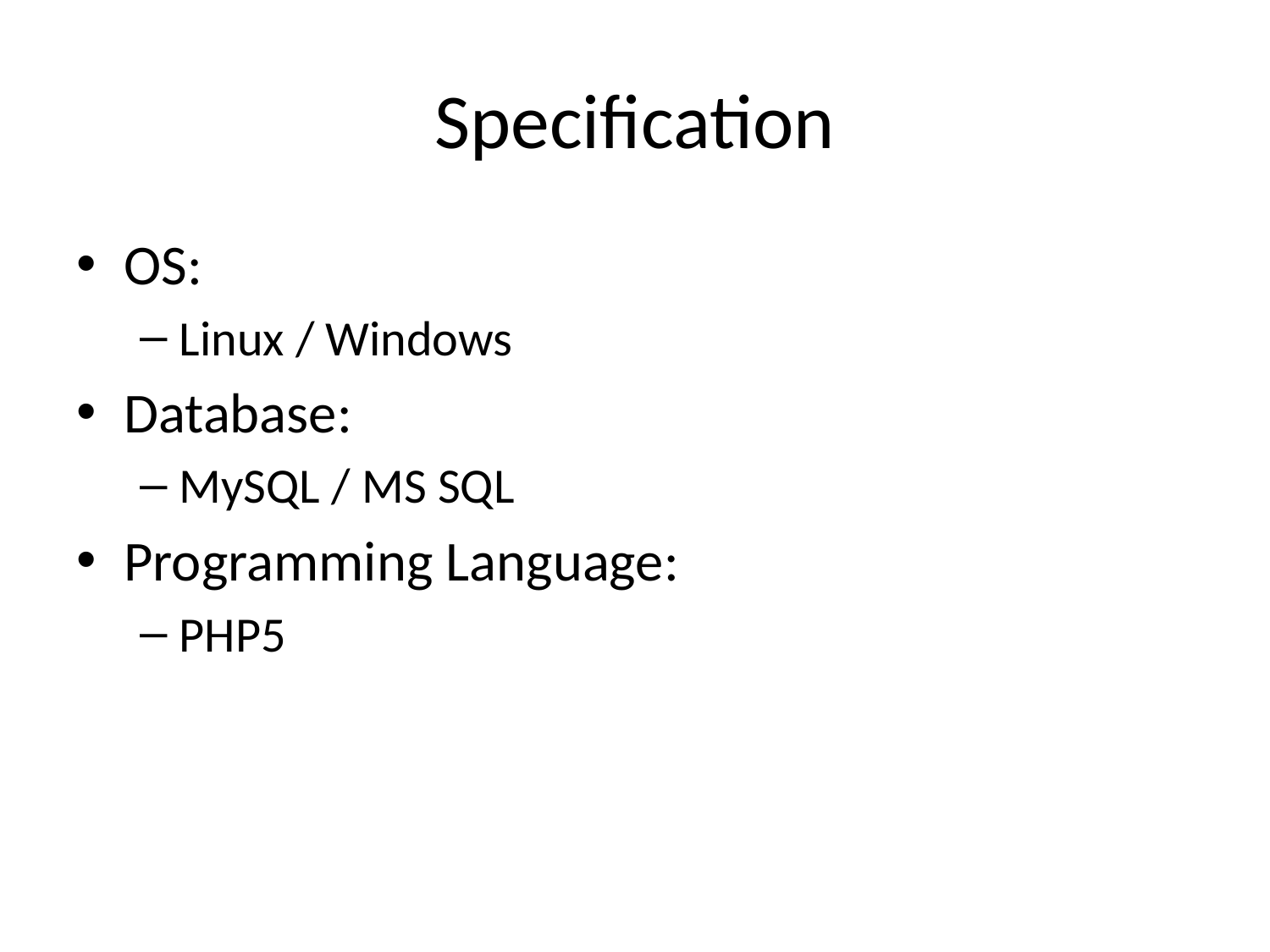

# Specification
OS:
Linux / Windows
Database:
MySQL / MS SQL
Programming Language:
PHP5